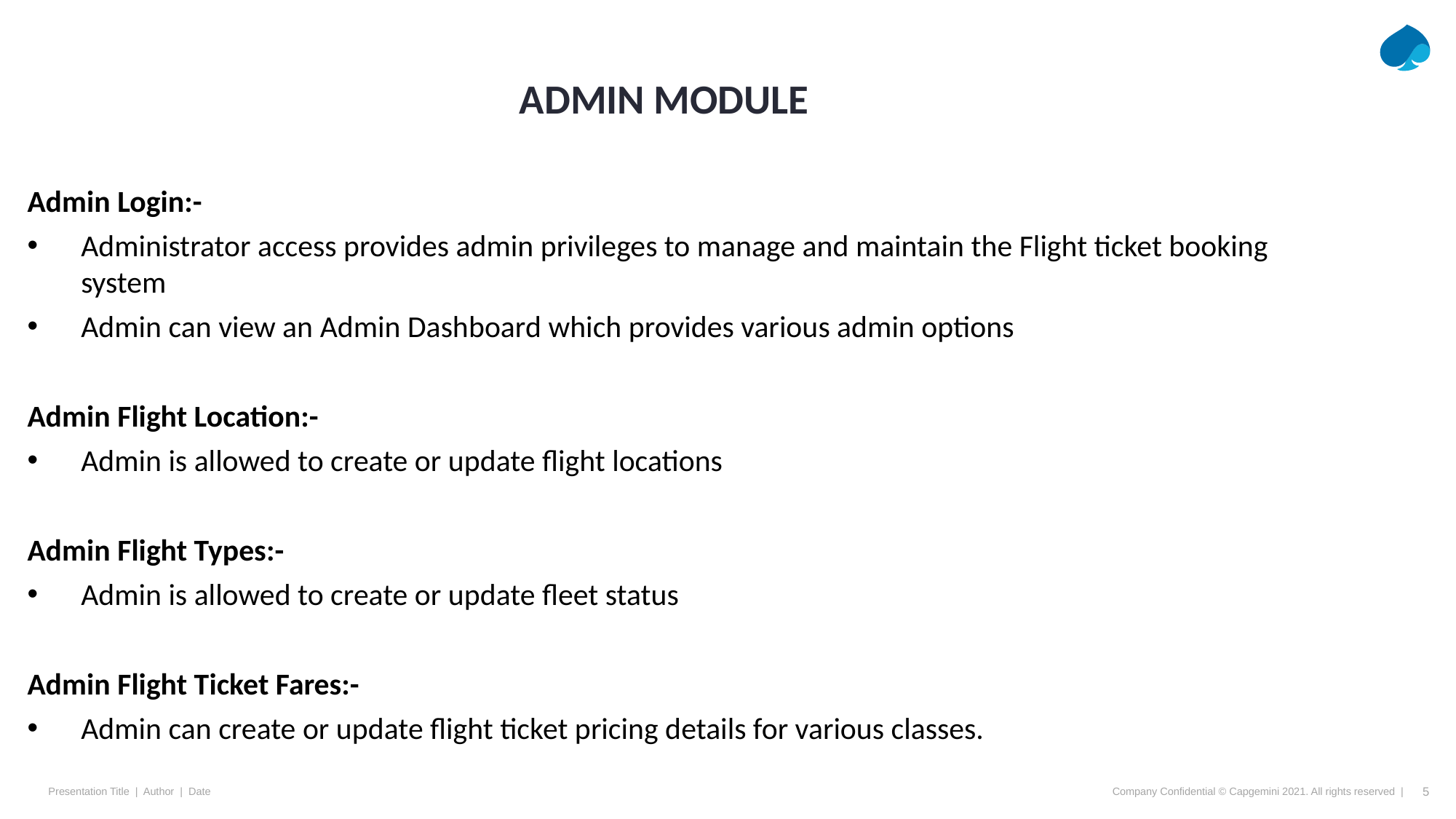

# Admin Module

Admin Login:-
Administrator access provides admin privileges to manage and maintain the Flight ticket booking system
Admin can view an Admin Dashboard which provides various admin options

Admin Flight Location:-
Admin is allowed to create or update flight locations

Admin Flight Types:-
Admin is allowed to create or update fleet status

Admin Flight Ticket Fares:-
Admin can create or update flight ticket pricing details for various classes.